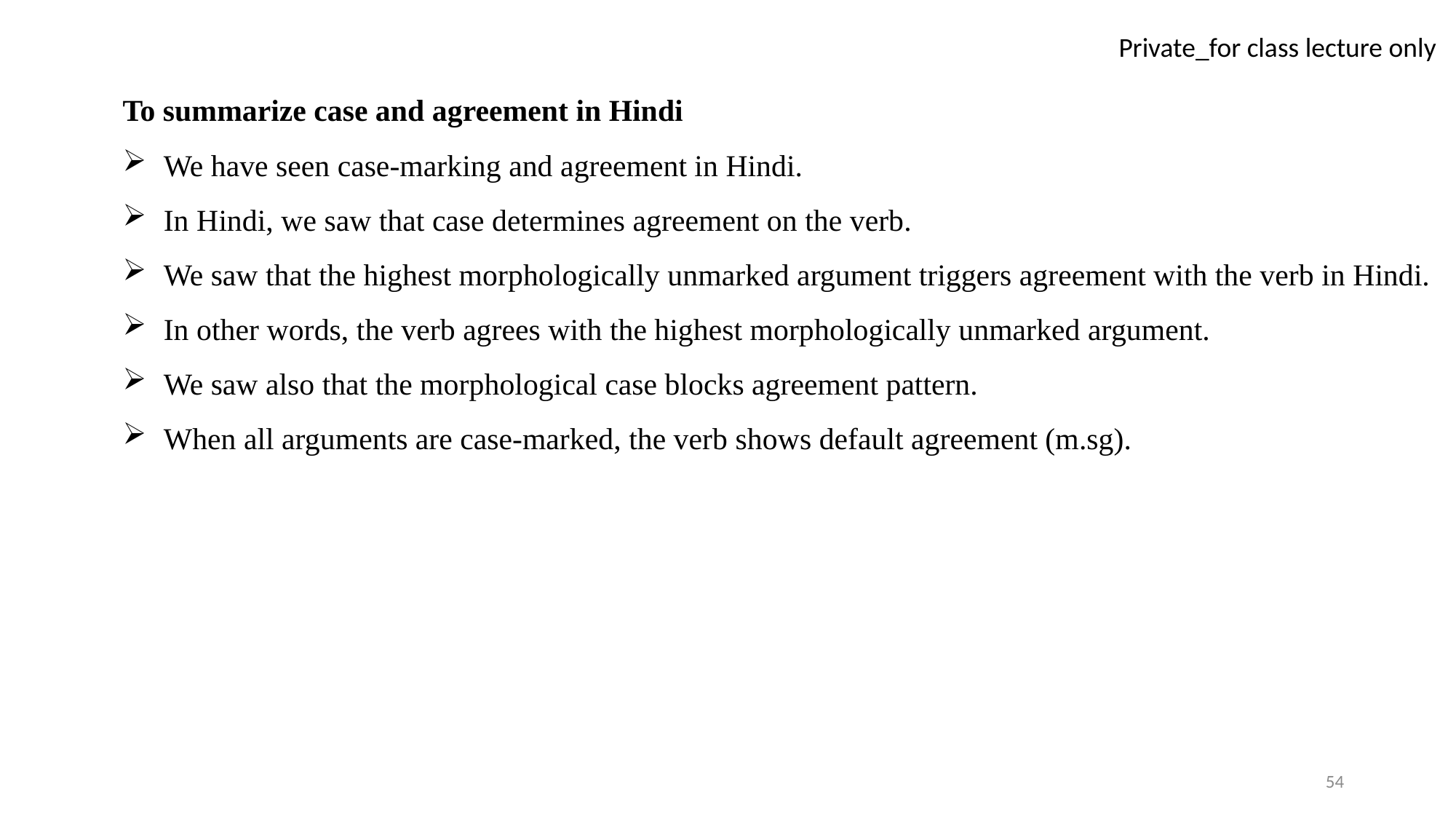

To summarize case and agreement in Hindi
We have seen case-marking and agreement in Hindi.
In Hindi, we saw that case determines agreement on the verb.
We saw that the highest morphologically unmarked argument triggers agreement with the verb in Hindi.
In other words, the verb agrees with the highest morphologically unmarked argument.
We saw also that the morphological case blocks agreement pattern.
When all arguments are case-marked, the verb shows default agreement (m.sg).

54